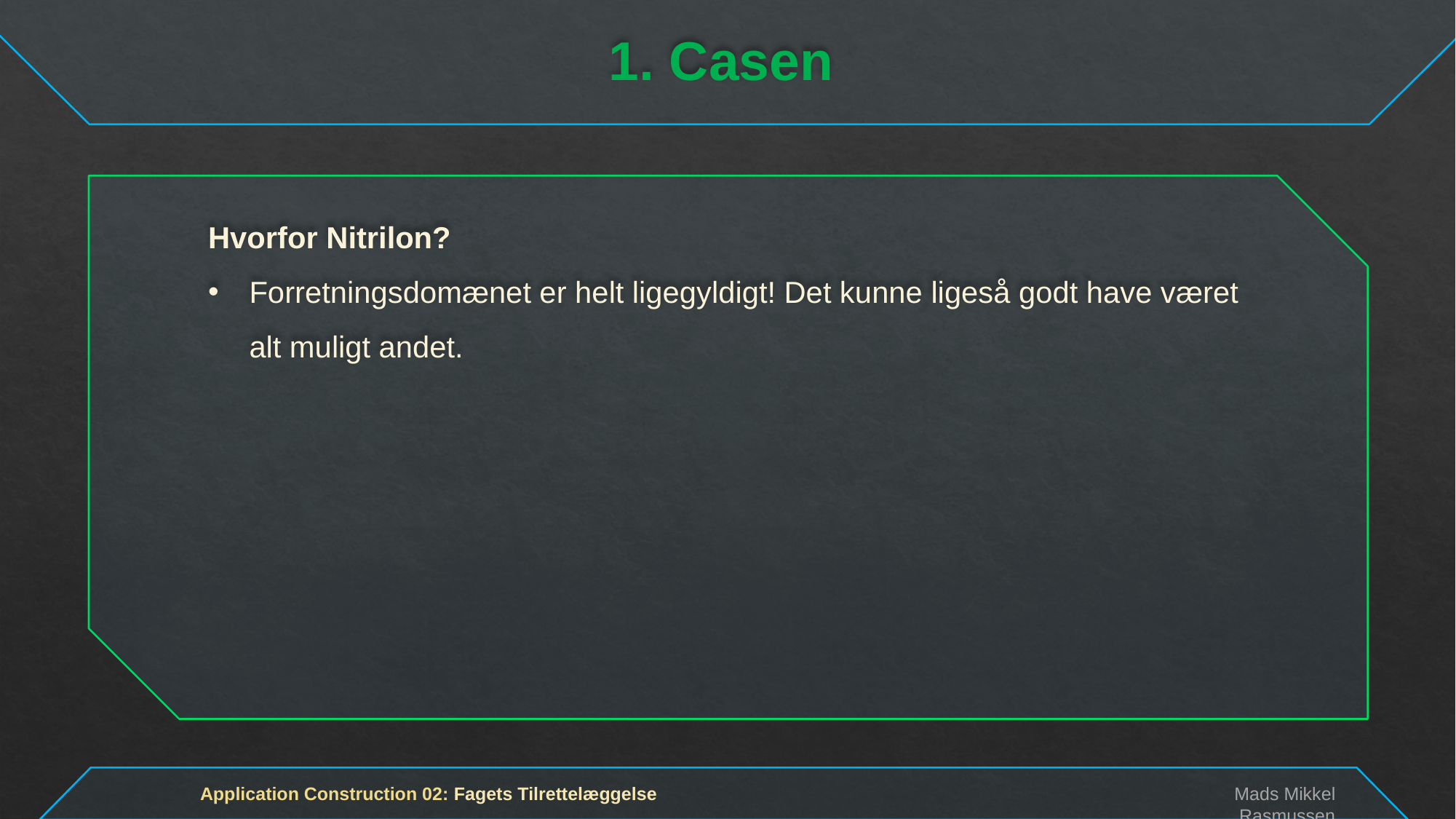

# 1. Casen

Hvorfor Nitrilon?
Forretningsdomænet er helt ligegyldigt! Det kunne ligeså godt have været alt muligt andet.

Application Construction 02: Fagets Tilrettelæggelse
Mads Mikkel Rasmussen